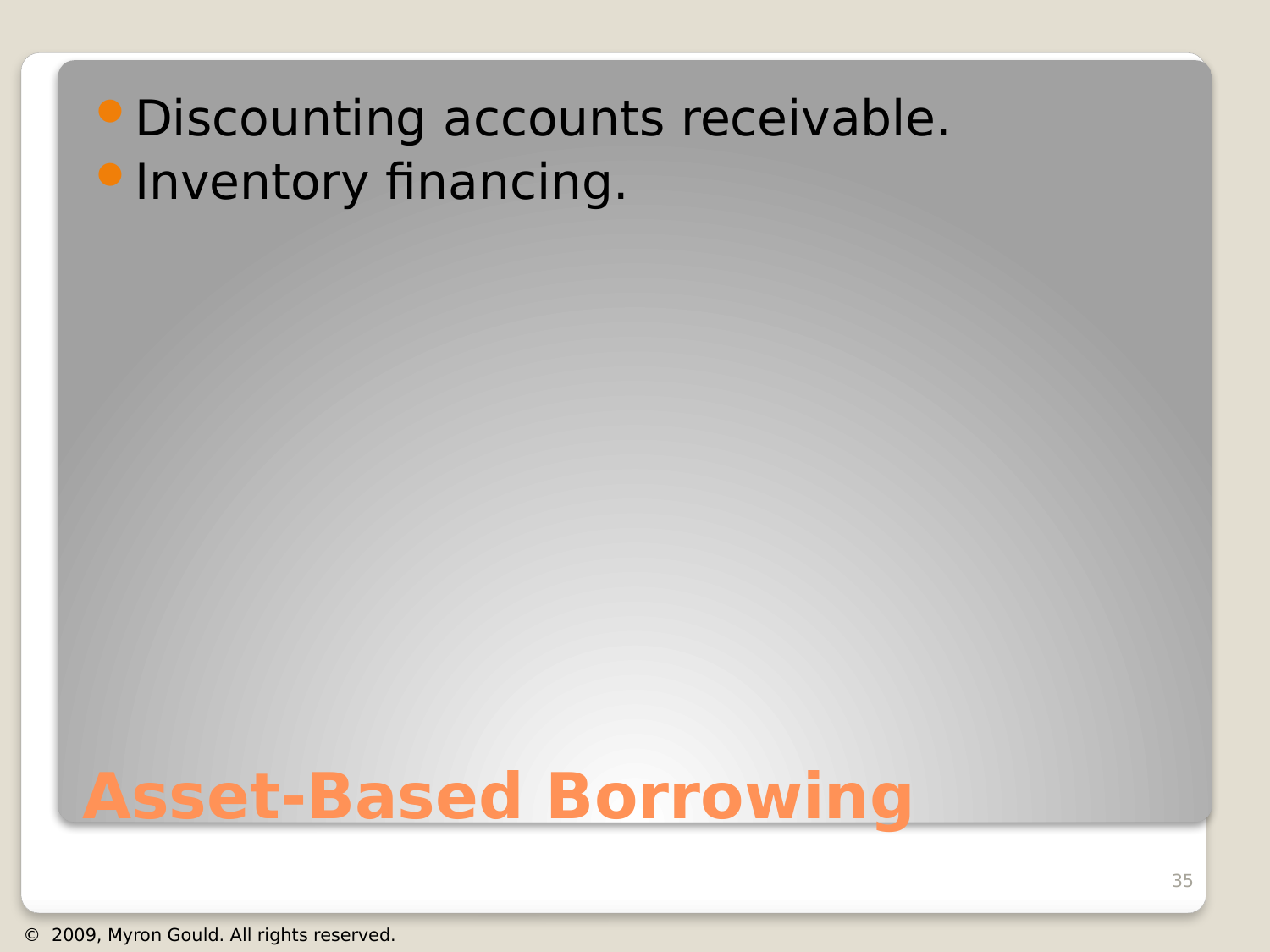

Discounting accounts receivable.
Inventory financing.
# Asset-Based Borrowing
35